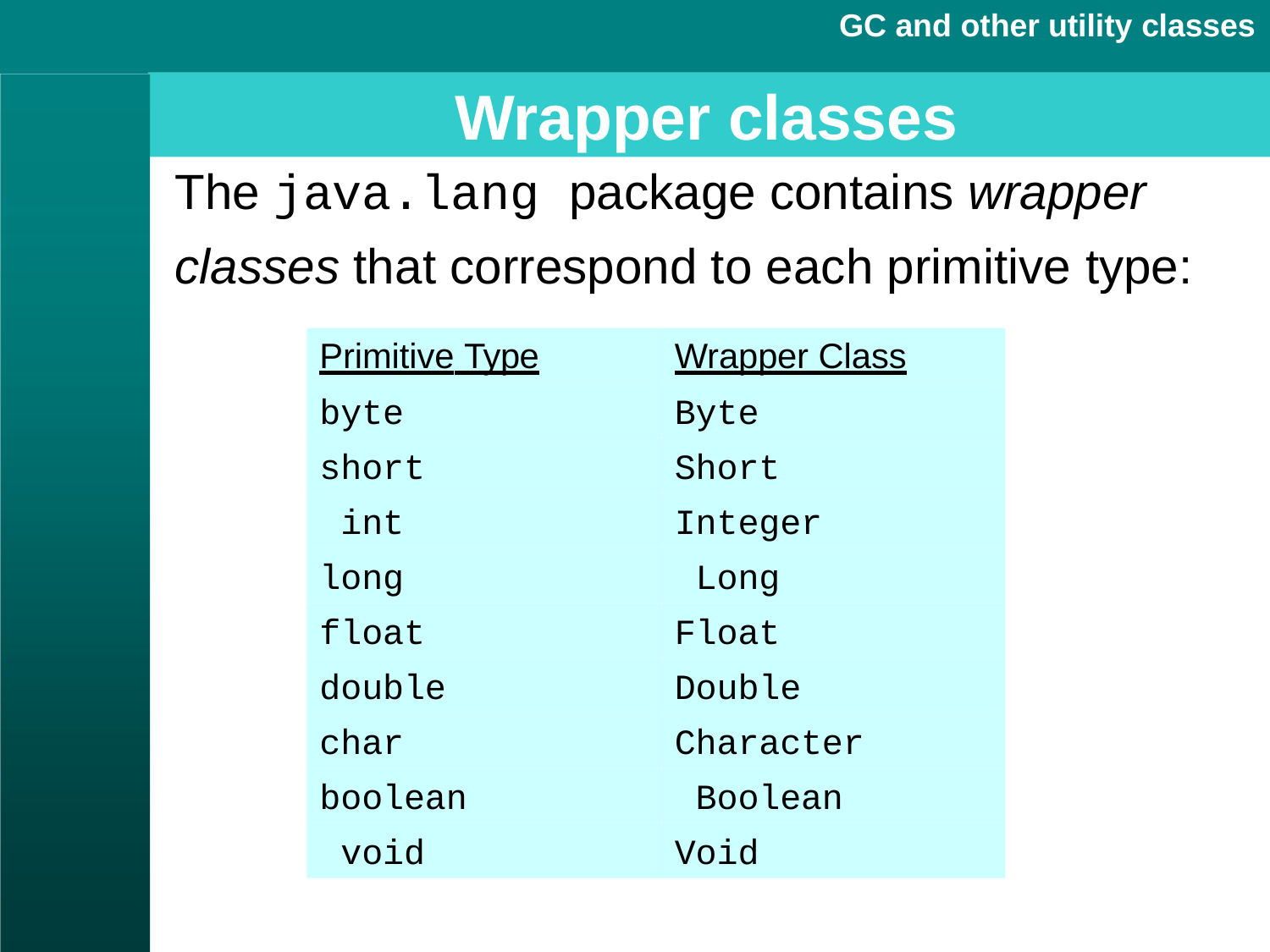

GC and other utility classes

# Wrapper classes

The java.lang package contains wrapper
classes that correspond to each primitive type:

Primitive Type
byte  short  int  long
float  double  char  boolean  void
Wrapper Class
Byte  Short  Integer  Long
Float  Double  Character  Boolean  Void